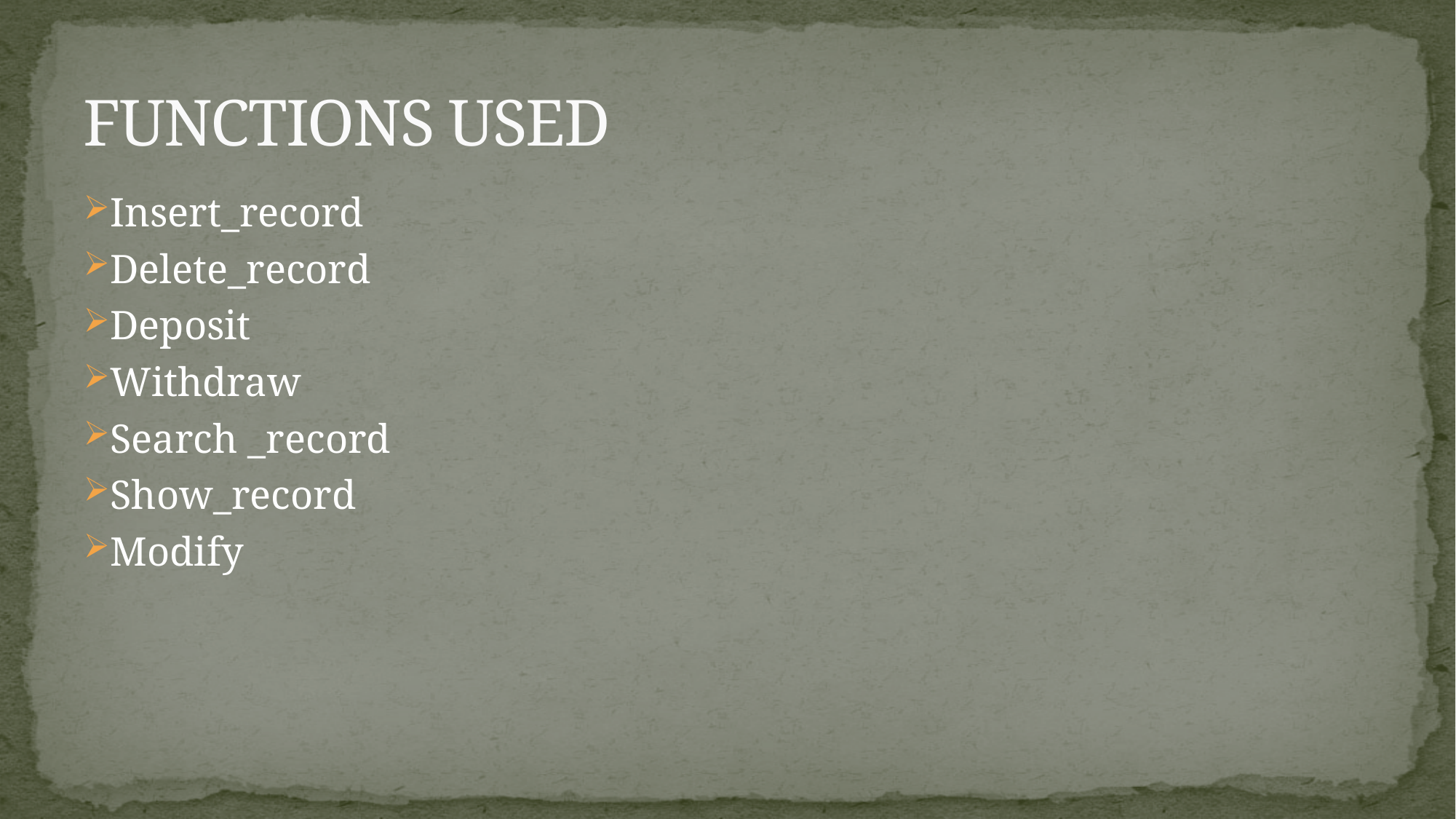

# FUNCTIONS USED
Insert_record
Delete_record
Deposit
Withdraw
Search _record
Show_record
Modify